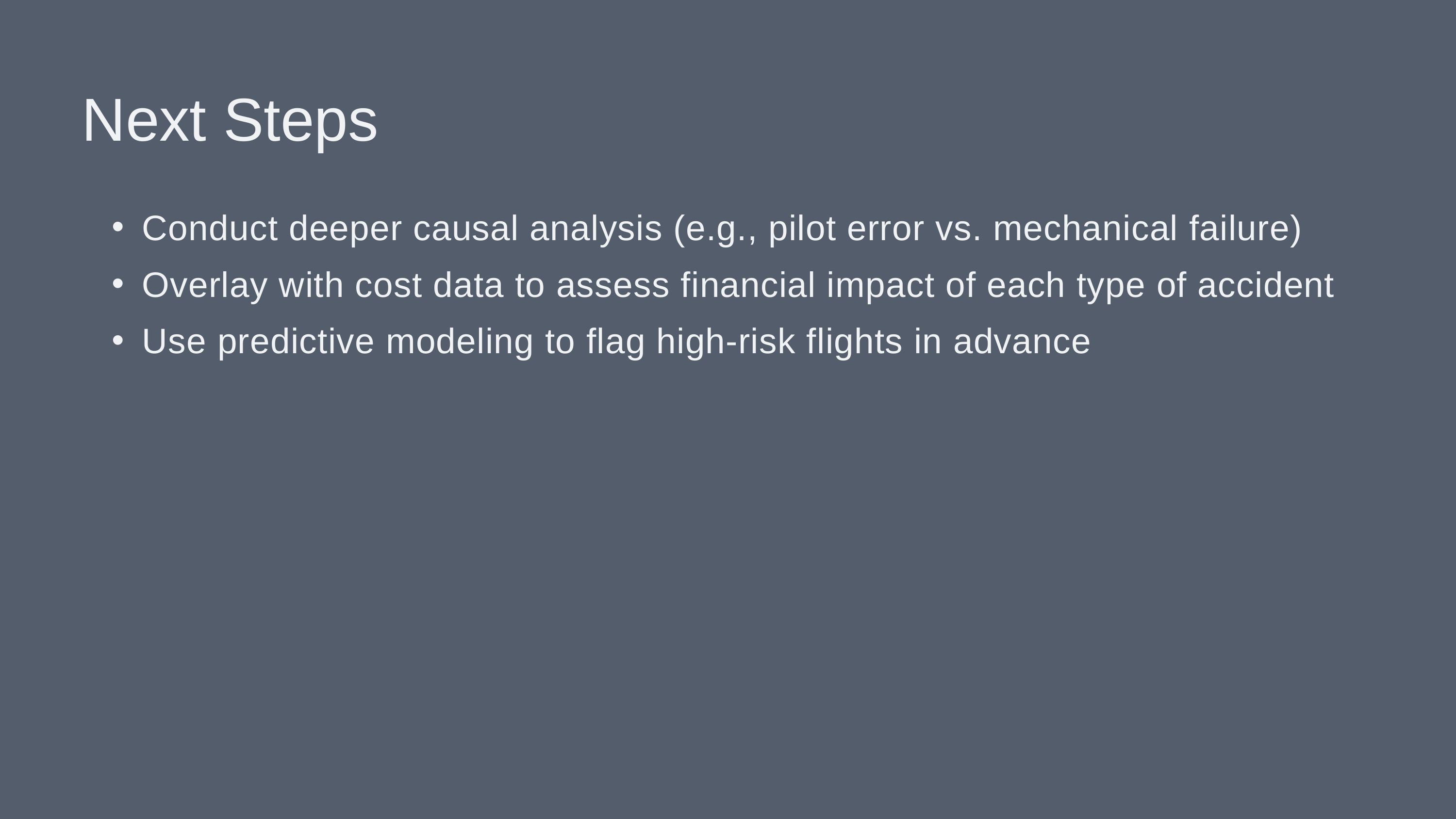

Next Steps
Conduct deeper causal analysis (e.g., pilot error vs. mechanical failure)
Overlay with cost data to assess financial impact of each type of accident
Use predictive modeling to flag high-risk flights in advance